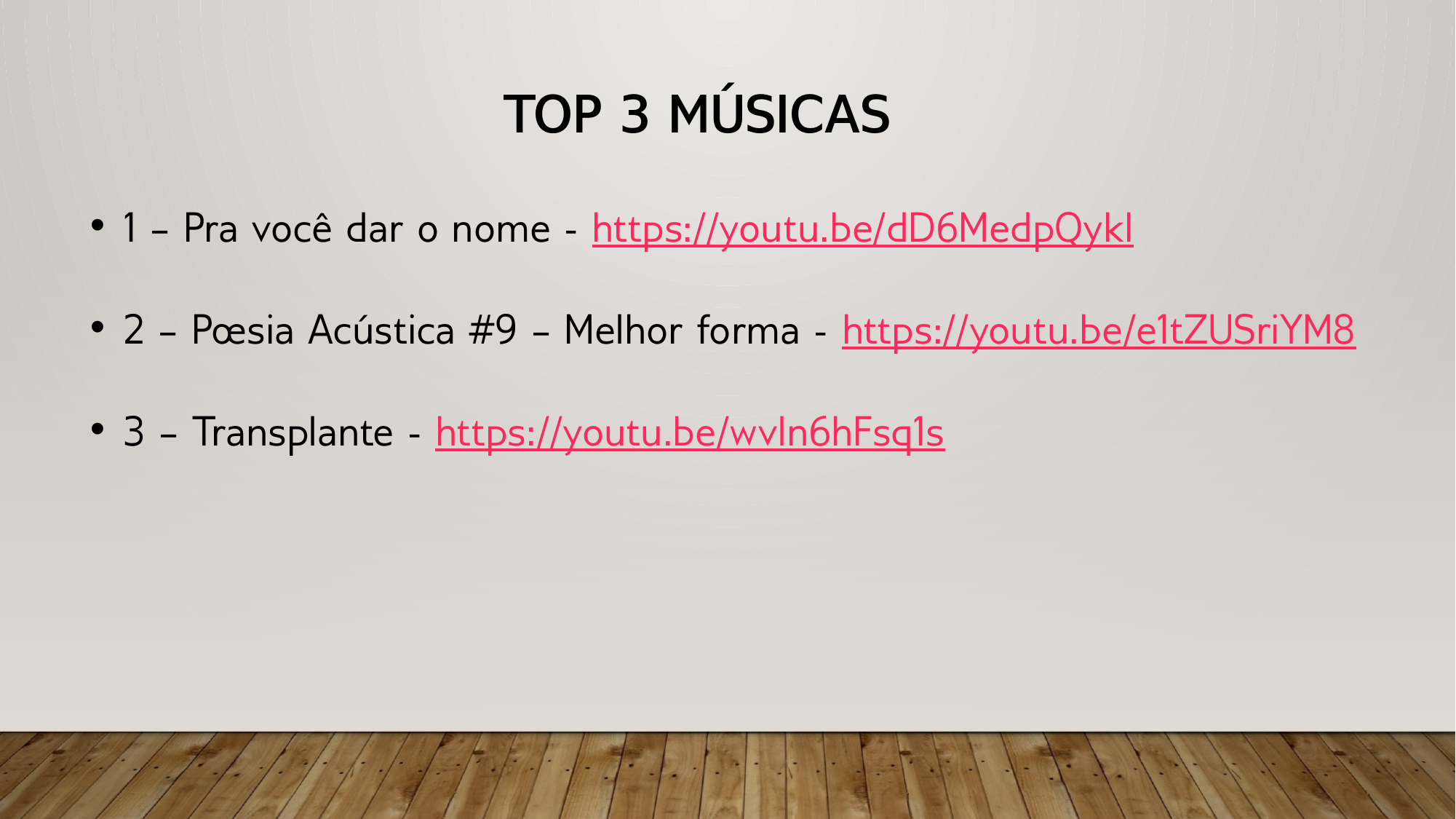

TOP 3 MÚSICAS
1 – Pra você dar o nome - https://youtu.be/dD6MedpQykI

2 – Poesia Acústica #9 – Melhor forma - https://youtu.be/e1tZUSriYM8

3 – Transplante - https://youtu.be/wvln6hFsq1s